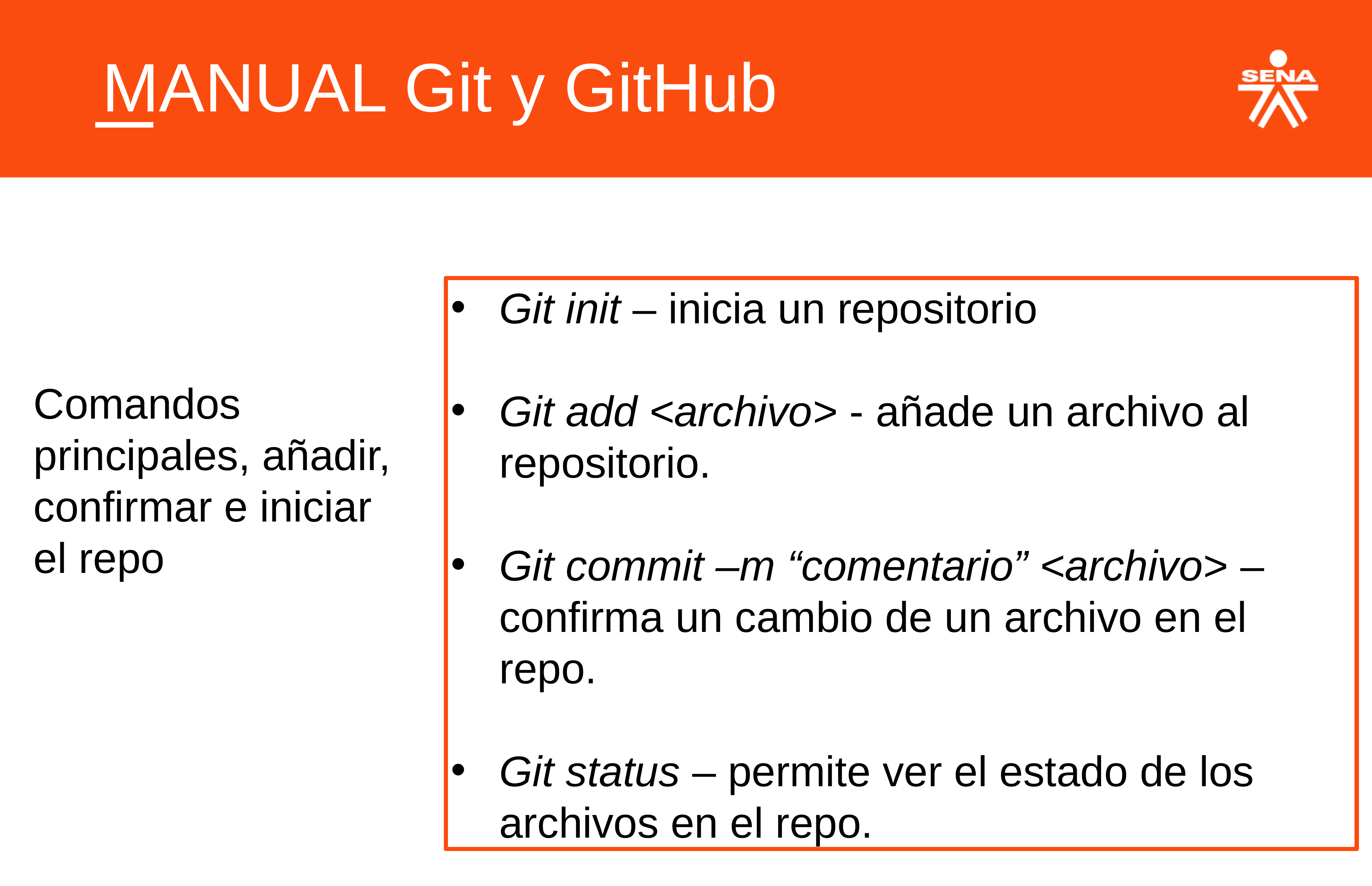

MANUAL Git y GitHub

Git init – inicia un repositorio

Git add <archivo> - añade un archivo al repositorio.

Git commit –m “comentario” <archivo> – confirma un cambio de un archivo en el repo.

Git status – permite ver el estado de los archivos en el repo.
Comandos principales, añadir, confirmar e iniciar el repo